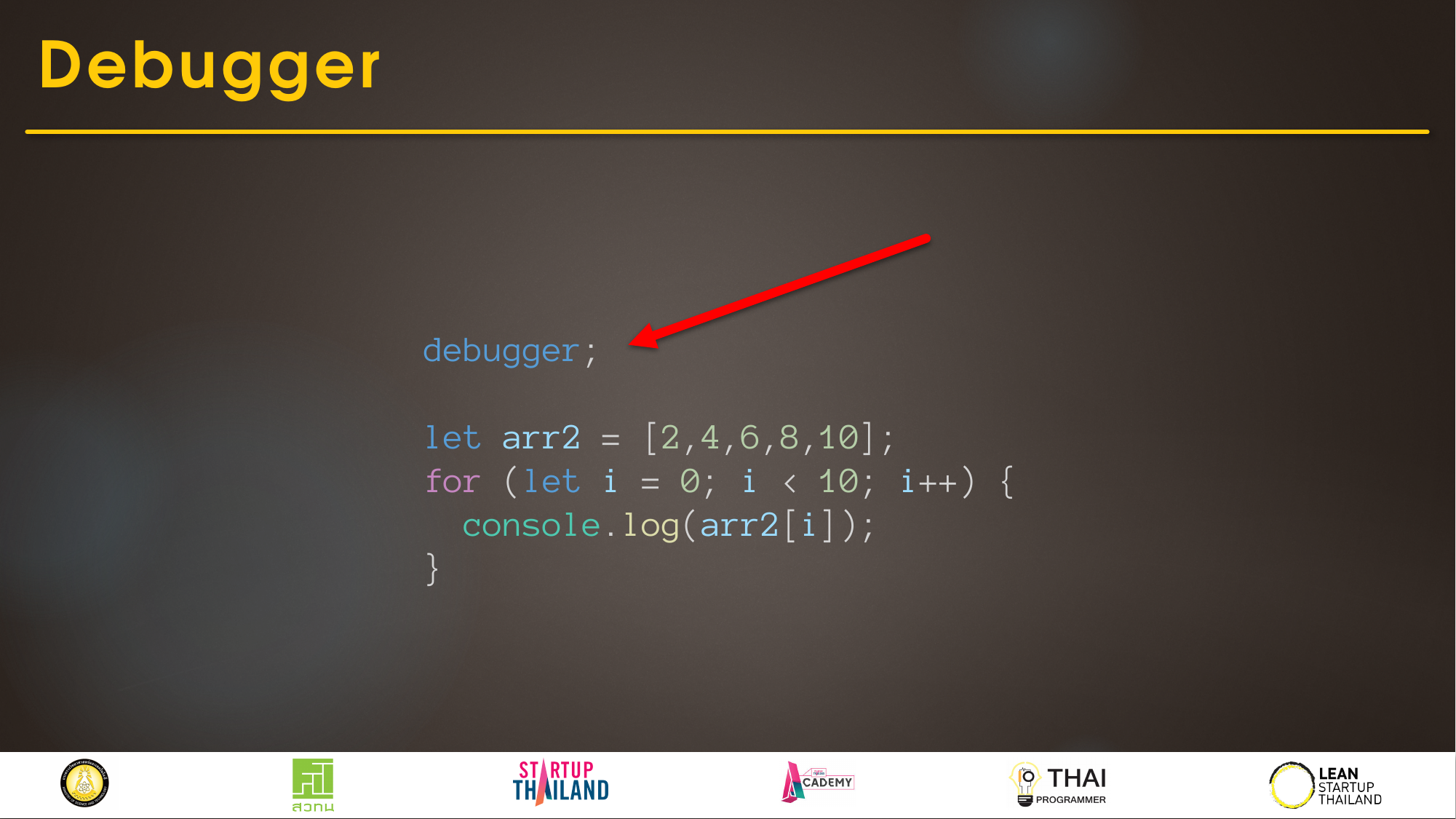

# Debugger

debugger;

let arr2 = [2,4,6,8,10];
for (let i = 0; i < 10; i++) {
  console.log(arr2[i]);
}